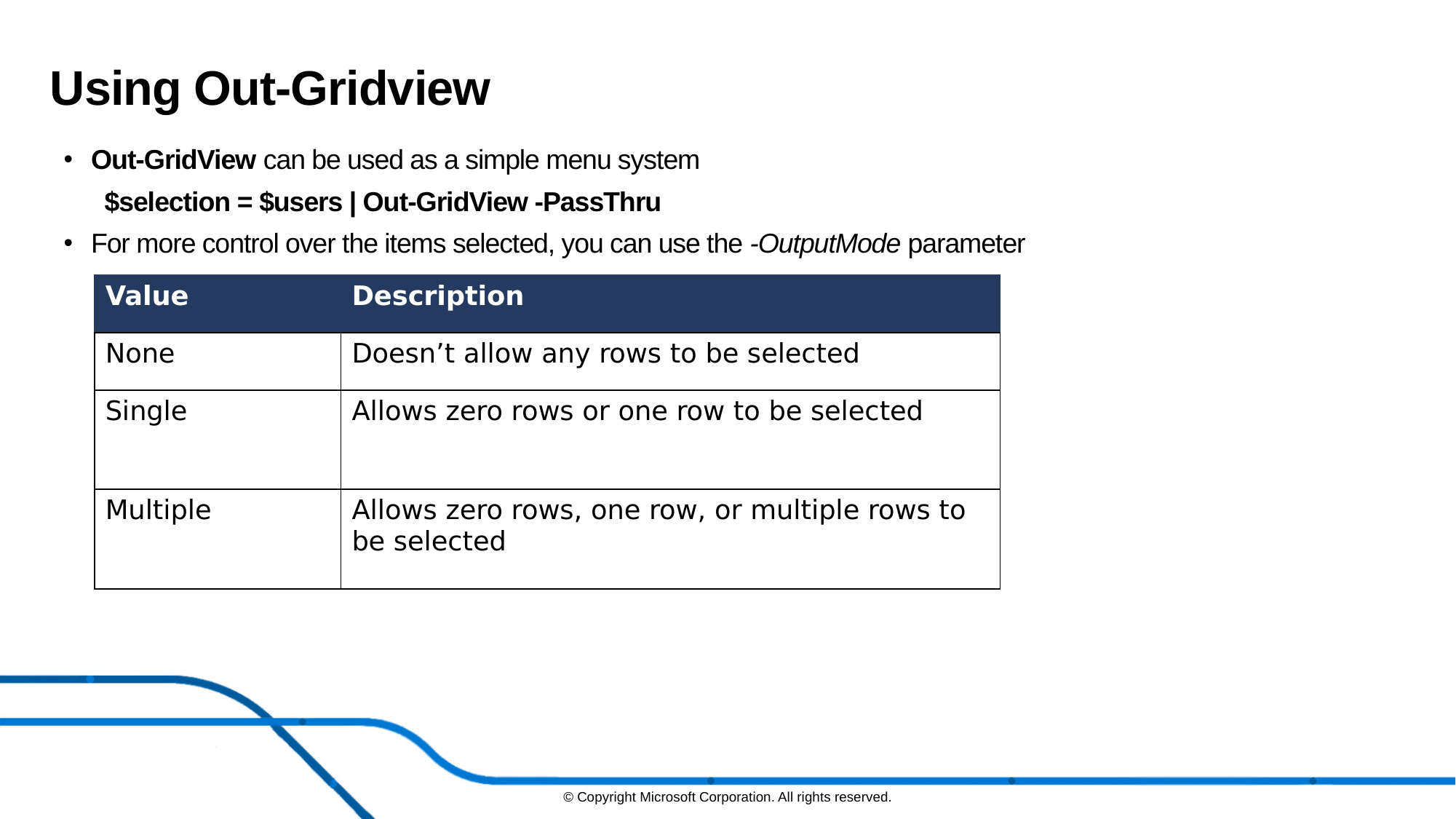

# Using Out-Gridview
Out-GridView can be used as a simple menu system
$selection = $users | Out-GridView -PassThru
For more control over the items selected, you can use the -OutputMode parameter

| Value | Description |
| --- | --- |
| None | Doesn’t allow any rows to be selected |
| Single | Allows zero rows or one row to be selected |
| Multiple | Allows zero rows, one row, or multiple rows to be selected |